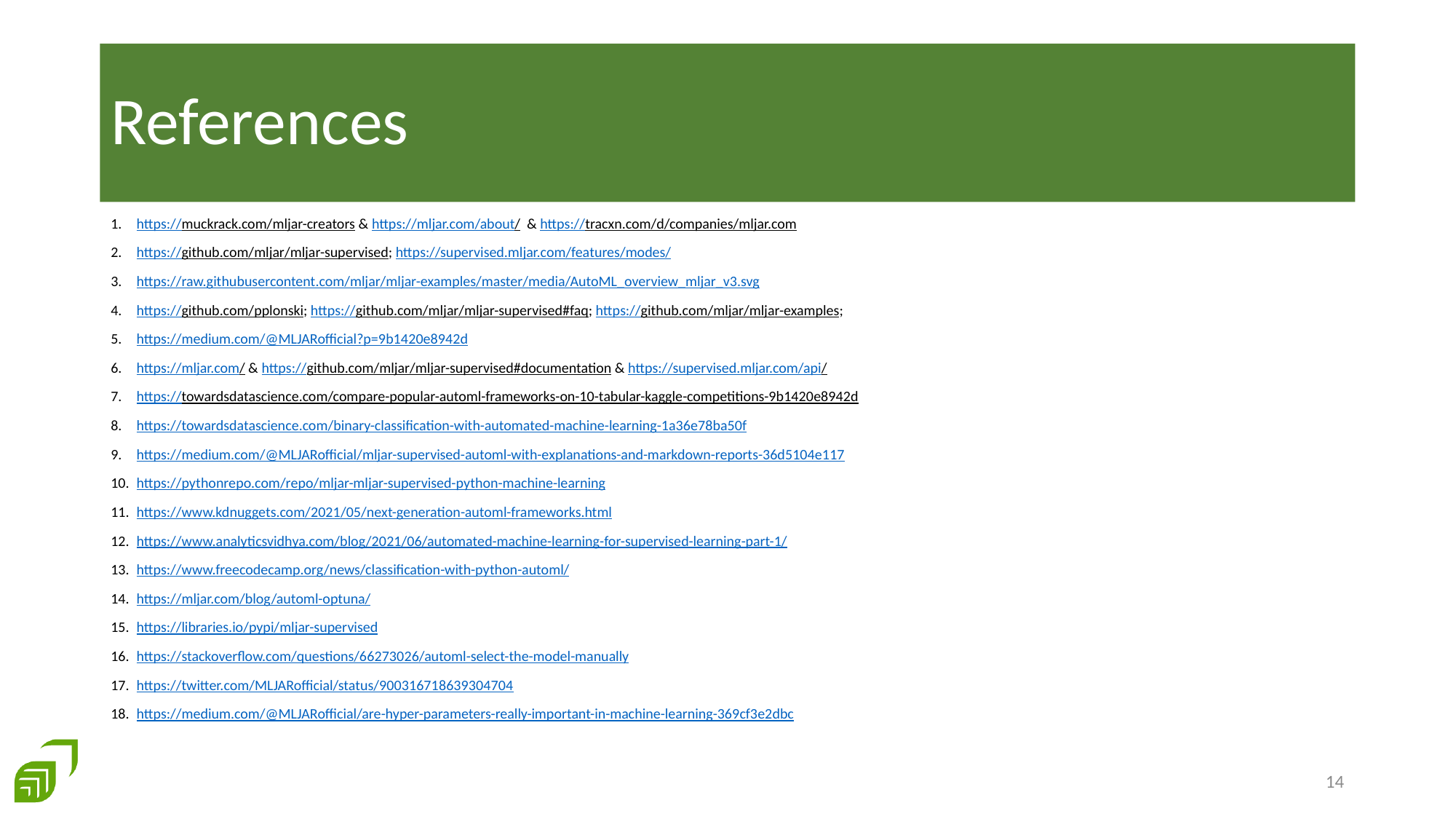

# References
https://muckrack.com/mljar-creators & https://mljar.com/about/  & https://tracxn.com/d/companies/mljar.com
https://github.com/mljar/mljar-supervised; https://supervised.mljar.com/features/modes/
https://raw.githubusercontent.com/mljar/mljar-examples/master/media/AutoML_overview_mljar_v3.svg
https://github.com/pplonski; https://github.com/mljar/mljar-supervised#faq; https://github.com/mljar/mljar-examples;
https://medium.com/@MLJARofficial?p=9b1420e8942d
https://mljar.com/ & https://github.com/mljar/mljar-supervised#documentation & https://supervised.mljar.com/api/
https://towardsdatascience.com/compare-popular-automl-frameworks-on-10-tabular-kaggle-competitions-9b1420e8942d
https://towardsdatascience.com/binary-classification-with-automated-machine-learning-1a36e78ba50f
https://medium.com/@MLJARofficial/mljar-supervised-automl-with-explanations-and-markdown-reports-36d5104e117
https://pythonrepo.com/repo/mljar-mljar-supervised-python-machine-learning
https://www.kdnuggets.com/2021/05/next-generation-automl-frameworks.html
https://www.analyticsvidhya.com/blog/2021/06/automated-machine-learning-for-supervised-learning-part-1/
https://www.freecodecamp.org/news/classification-with-python-automl/
https://mljar.com/blog/automl-optuna/
https://libraries.io/pypi/mljar-supervised
https://stackoverflow.com/questions/66273026/automl-select-the-model-manually
https://twitter.com/MLJARofficial/status/900316718639304704
https://medium.com/@MLJARofficial/are-hyper-parameters-really-important-in-machine-learning-369cf3e2dbc

14